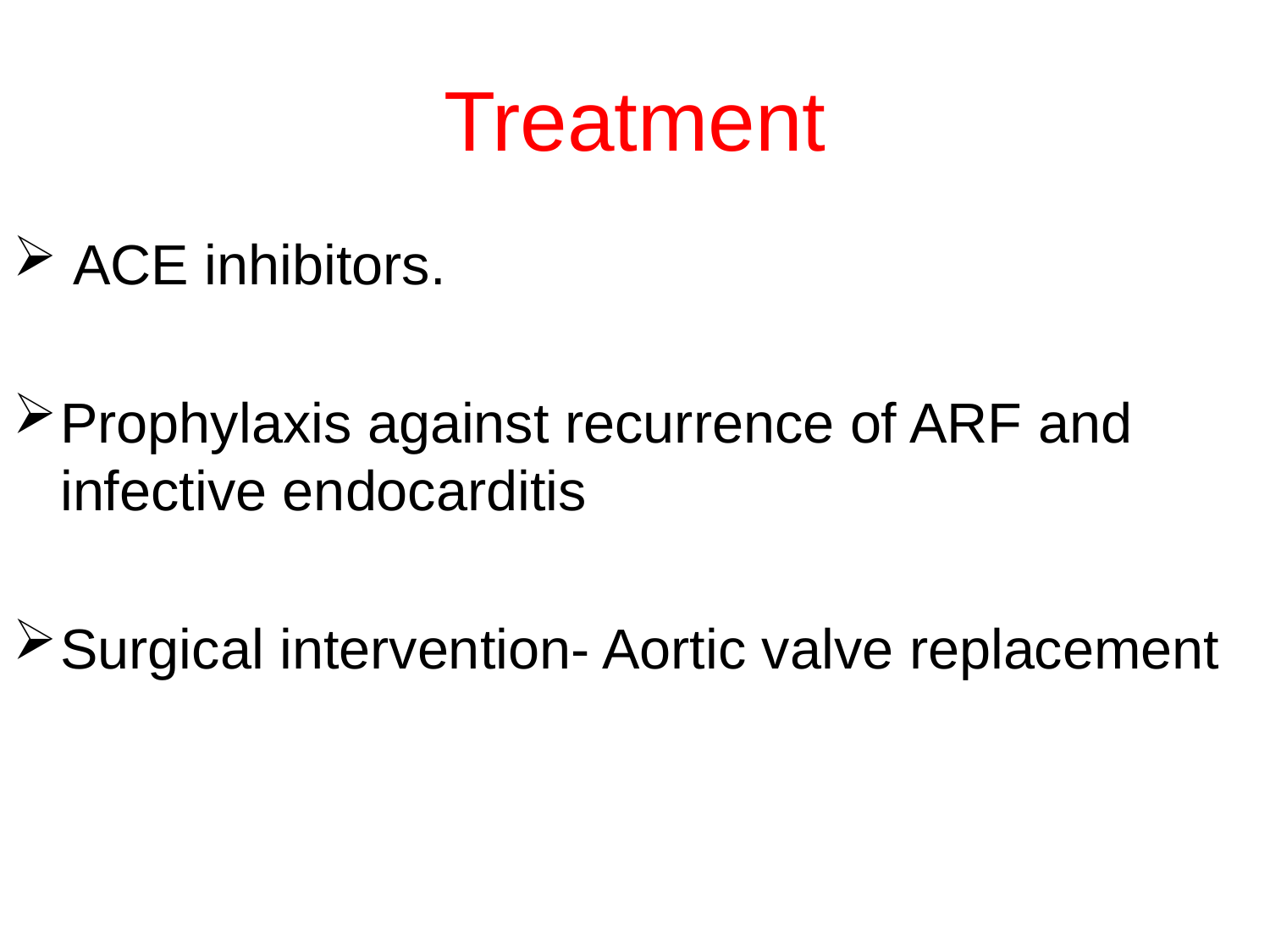

# Treatment
 ACE inhibitors.

Prophylaxis against recurrence of ARF and infective endocarditis

Surgical intervention- Aortic valve replacement